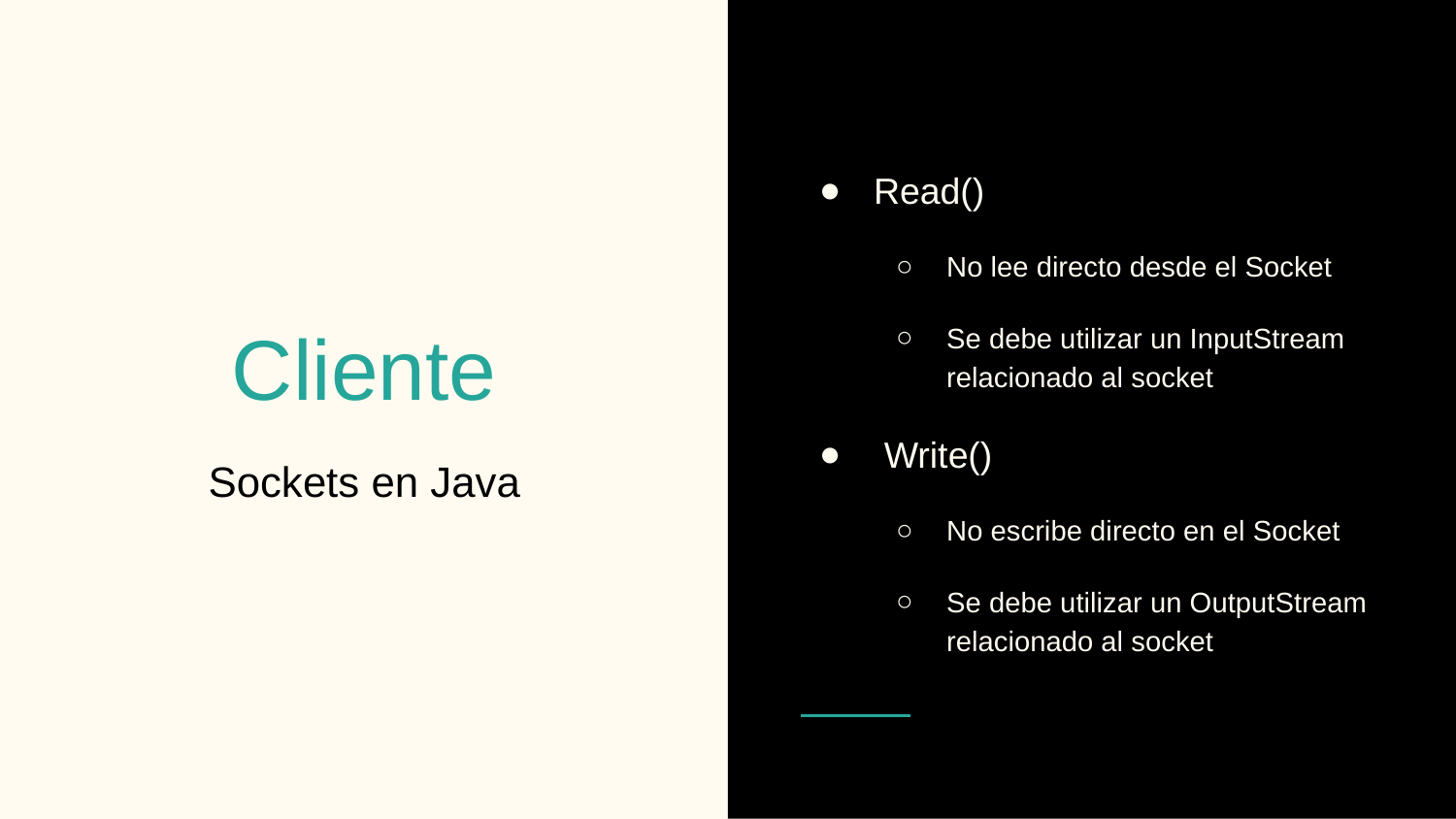

Read()
No lee directo desde el Socket
Se debe utilizar un InputStream relacionado al socket
 Write()
No escribe directo en el Socket
Se debe utilizar un OutputStream relacionado al socket
# Cliente
Sockets en Java